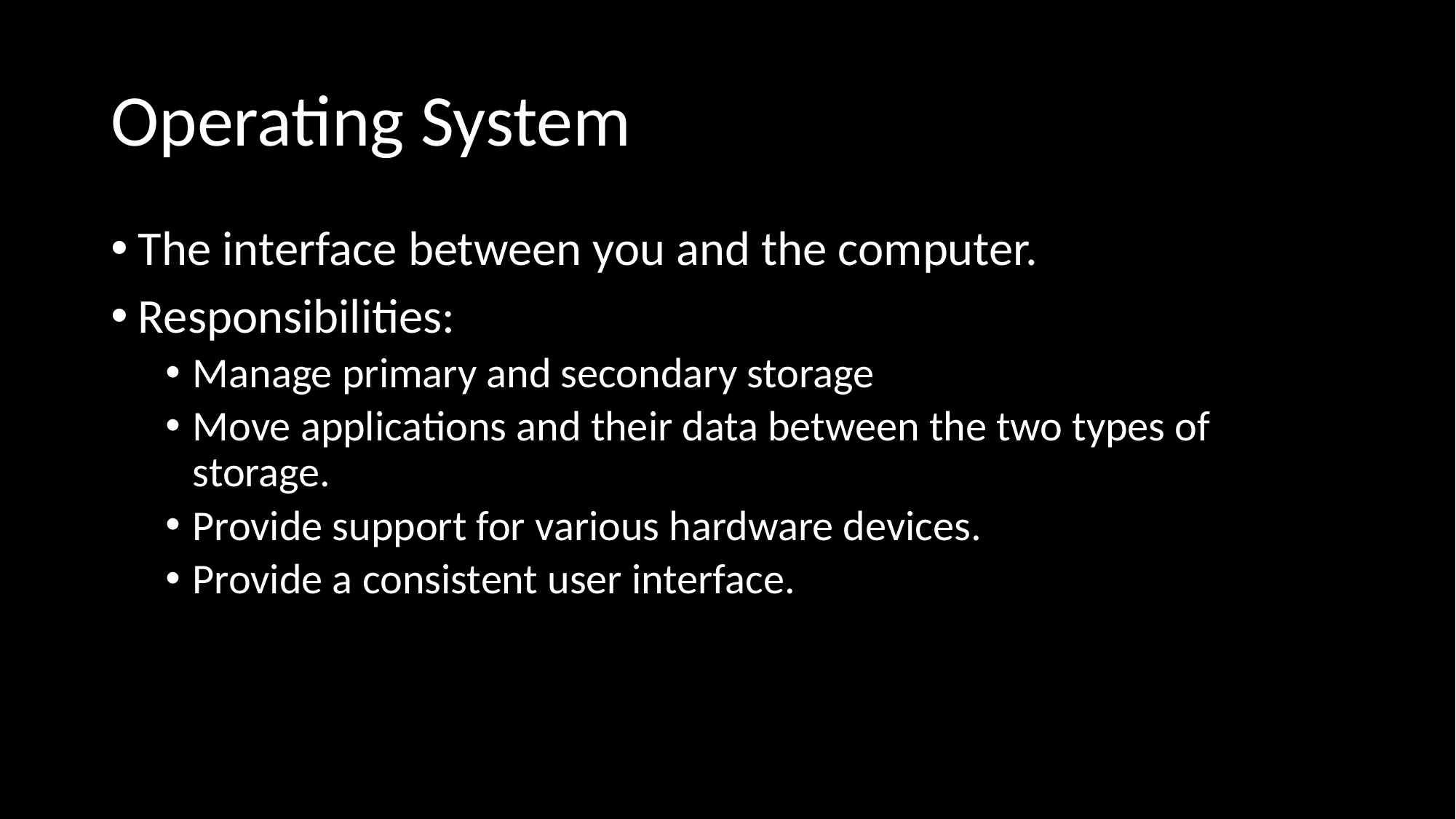

# Operating System
The interface between you and the computer.
Responsibilities:
Manage primary and secondary storage
Move applications and their data between the two types of storage.
Provide support for various hardware devices.
Provide a consistent user interface.